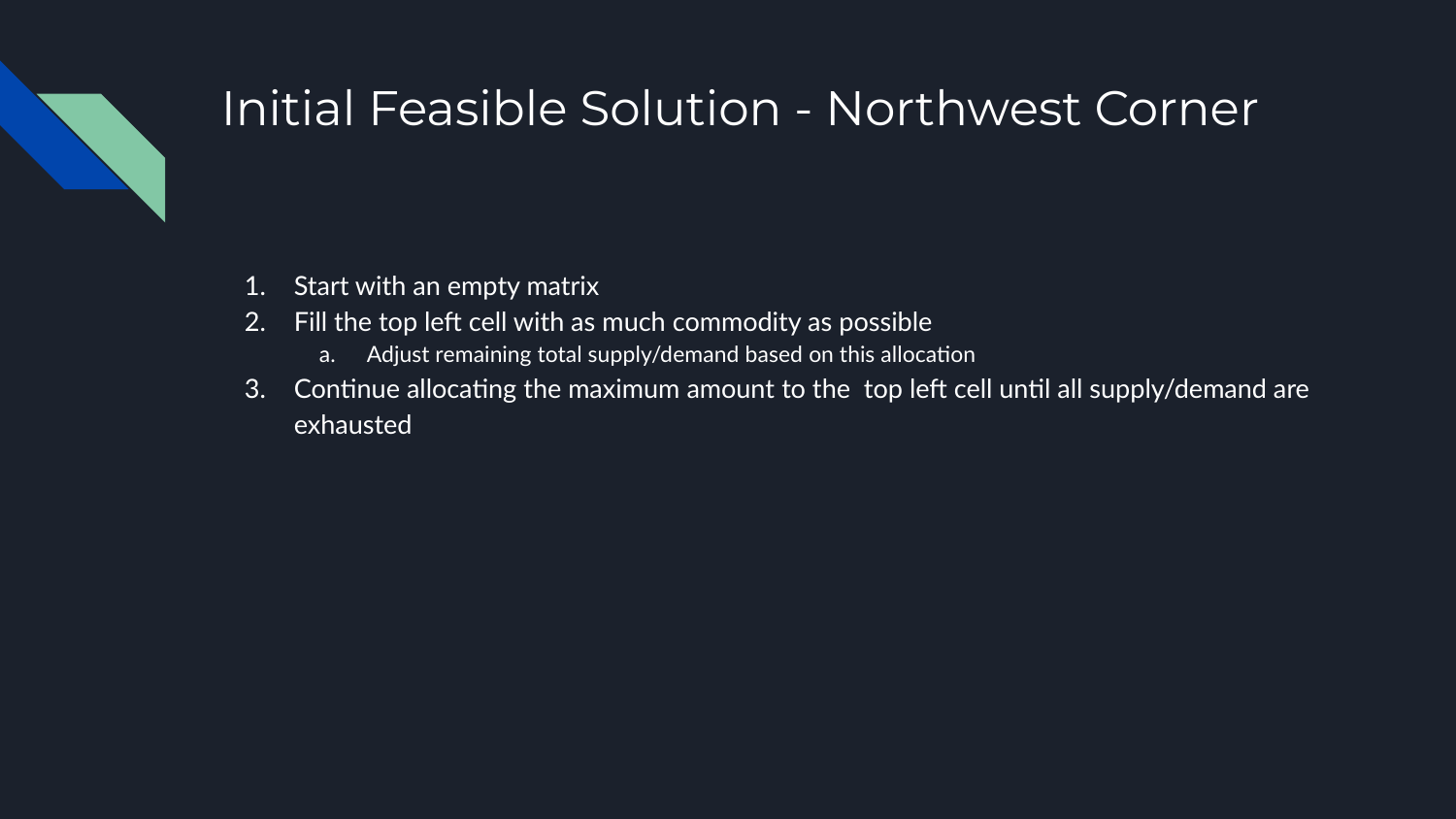

# Initial Feasible Solution - Northwest Corner
Start with an empty matrix
Fill the top left cell with as much commodity as possible
Adjust remaining total supply/demand based on this allocation
Continue allocating the maximum amount to the  top left cell until all supply/demand are exhausted